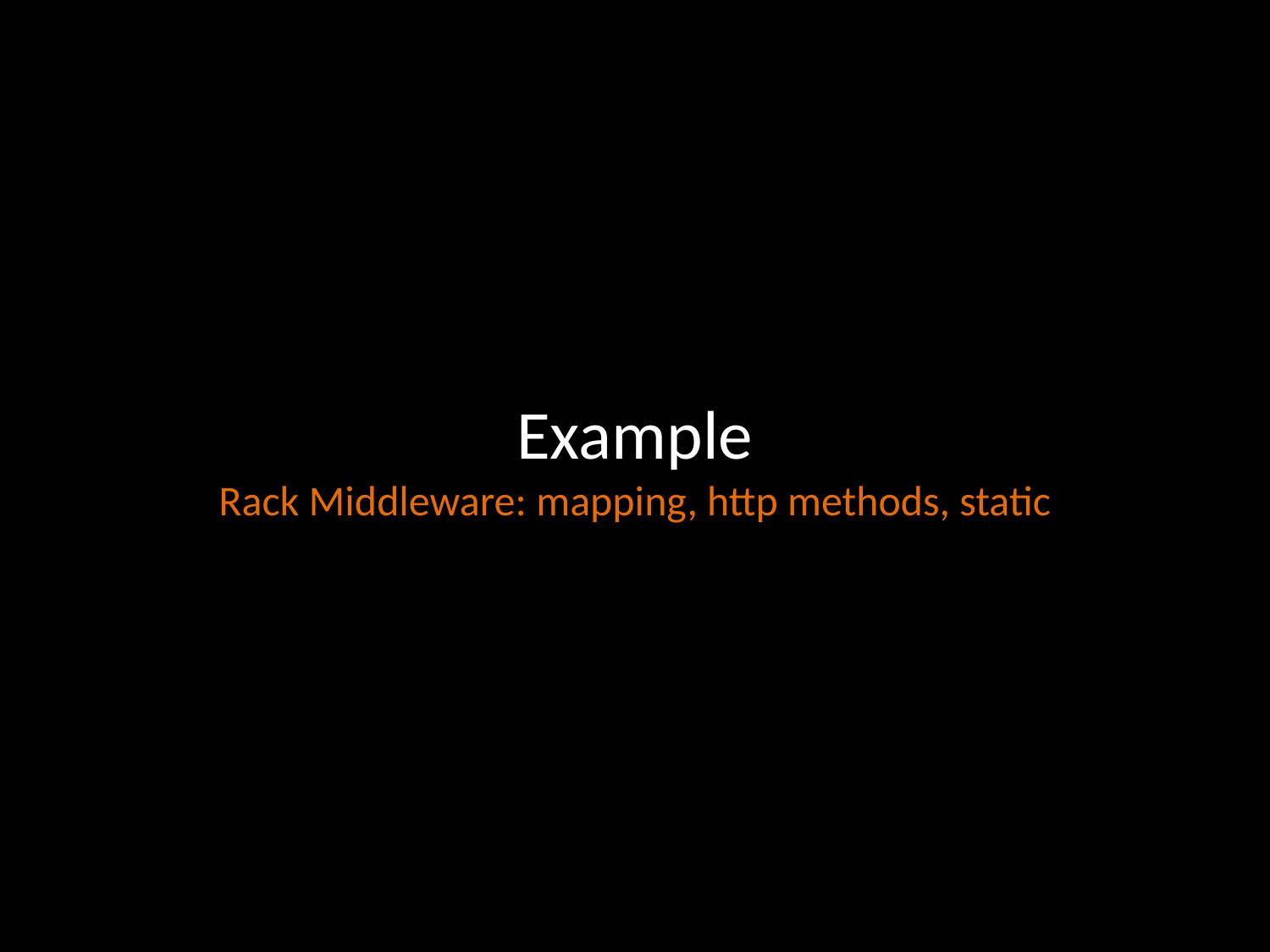

# Example Rack Middleware: mapping, http methods, static